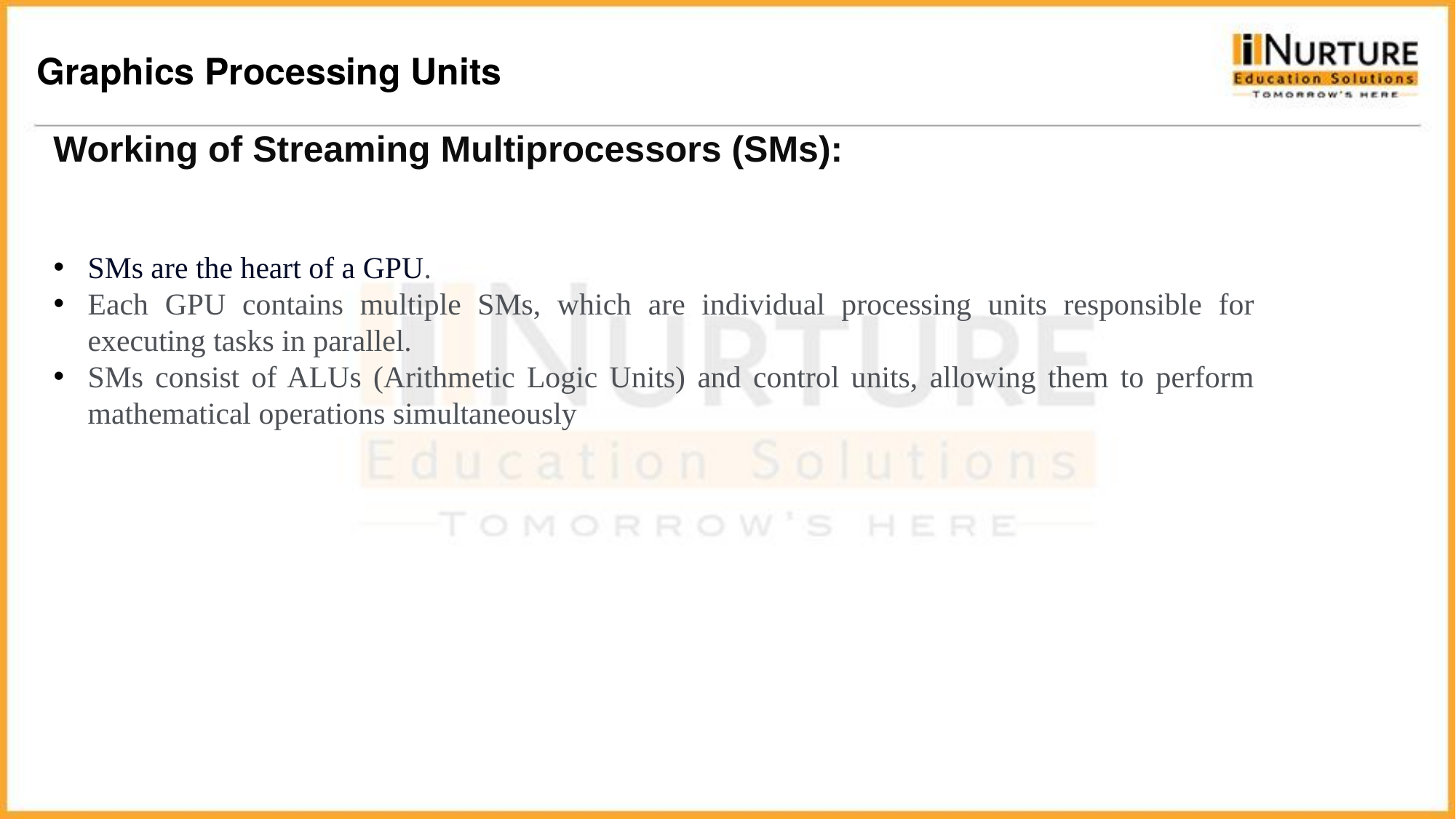

Graphics Processing Units
Working of Streaming Multiprocessors (SMs):
SMs are the heart of a GPU.
Each GPU contains multiple SMs, which are individual processing units responsible for executing tasks in parallel.
SMs consist of ALUs (Arithmetic Logic Units) and control units, allowing them to perform mathematical operations simultaneously